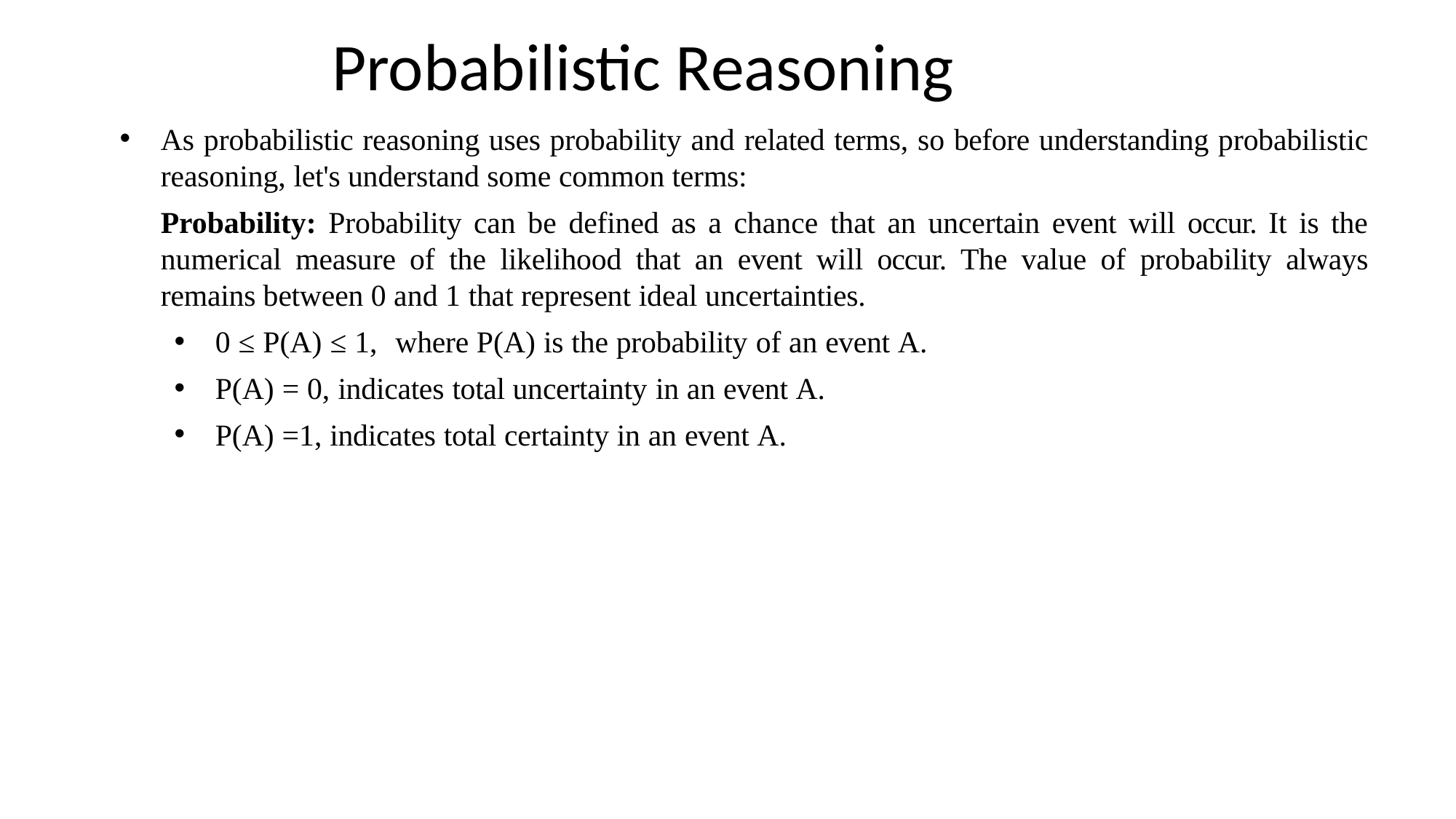

# Probabilistic Reasoning
As probabilistic reasoning uses probability and related terms, so before understanding probabilistic reasoning, let's understand some common terms:
	Probability: Probability can be defined as a chance that an uncertain event will occur. It is the numerical measure of the likelihood that an event will occur. The value of probability always remains between 0 and 1 that represent ideal uncertainties.
0 ≤ P(A) ≤ 1, where P(A) is the probability of an event A.
P(A) = 0, indicates total uncertainty in an event A.
P(A) =1, indicates total certainty in an event A.